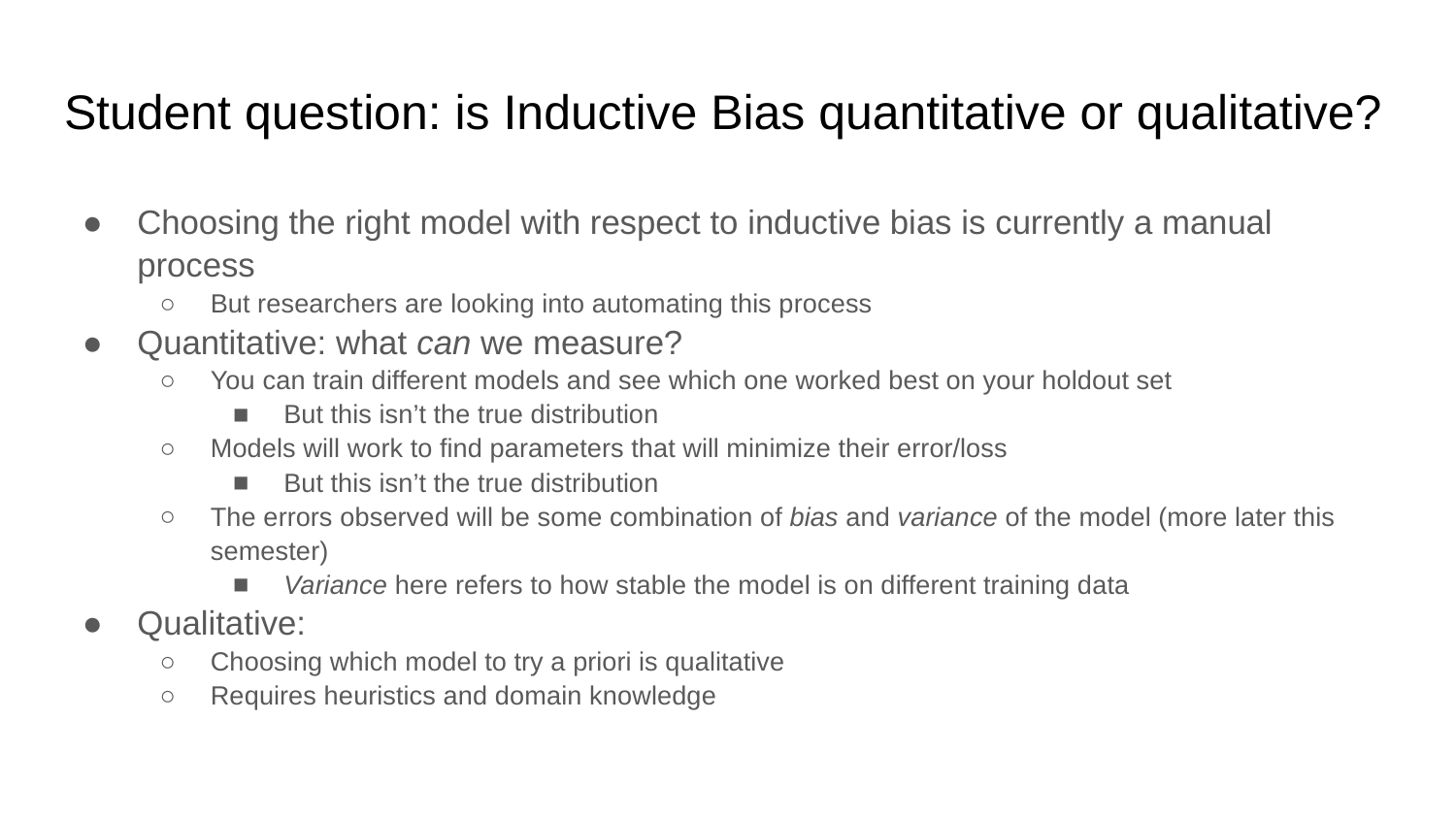

# Student question: is Inductive Bias quantitative or qualitative?
Choosing the right model with respect to inductive bias is currently a manual process
But researchers are looking into automating this process
Quantitative: what can we measure?
You can train different models and see which one worked best on your holdout set
But this isn’t the true distribution
Models will work to find parameters that will minimize their error/loss
But this isn’t the true distribution
The errors observed will be some combination of bias and variance of the model (more later this semester)
Variance here refers to how stable the model is on different training data
Qualitative:
Choosing which model to try a priori is qualitative
Requires heuristics and domain knowledge